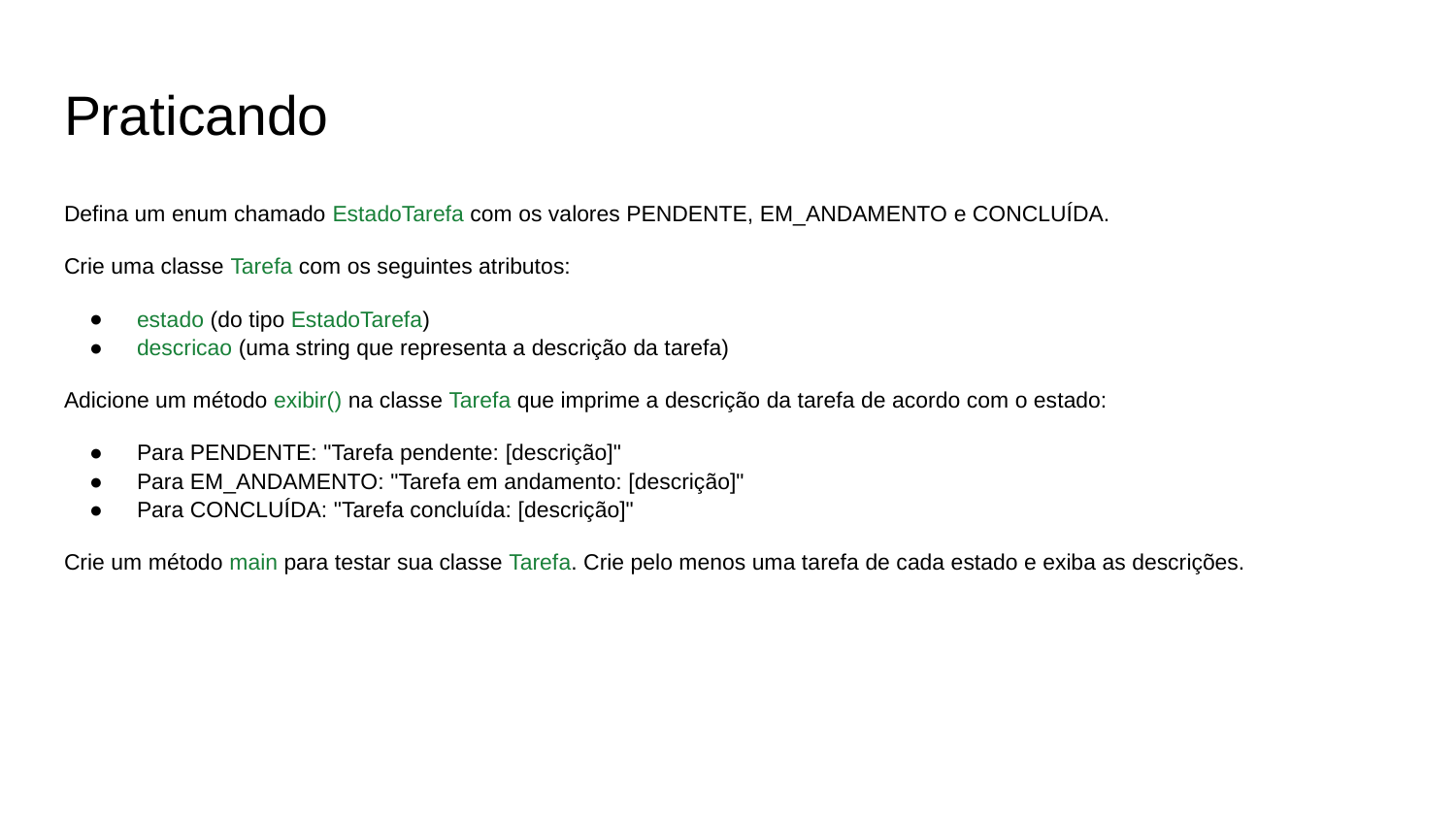

# Praticando
Defina um enum chamado EstadoTarefa com os valores PENDENTE, EM_ANDAMENTO e CONCLUÍDA.
Crie uma classe Tarefa com os seguintes atributos:
estado (do tipo EstadoTarefa)
descricao (uma string que representa a descrição da tarefa)
Adicione um método exibir() na classe Tarefa que imprime a descrição da tarefa de acordo com o estado:
Para PENDENTE: "Tarefa pendente: [descrição]"
Para EM_ANDAMENTO: "Tarefa em andamento: [descrição]"
Para CONCLUÍDA: "Tarefa concluída: [descrição]"
Crie um método main para testar sua classe Tarefa. Crie pelo menos uma tarefa de cada estado e exiba as descrições.